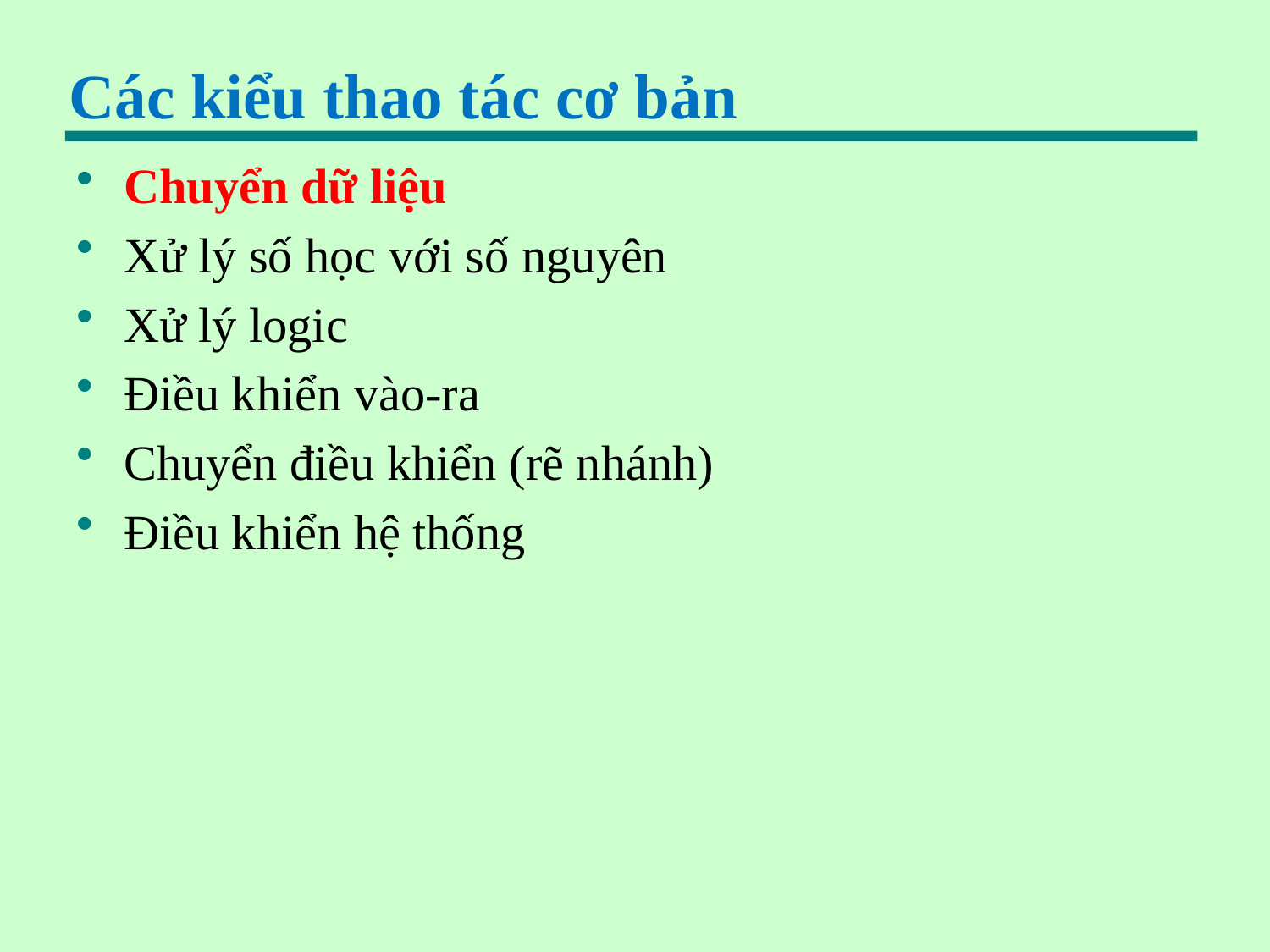

# Các kiểu thao tác cơ bản
Chuyển dữ liệu
Xử lý số học với số nguyên
Xử lý logic
Điều khiển vào-ra
Chuyển điều khiển (rẽ nhánh)
Điều khiển hệ thống